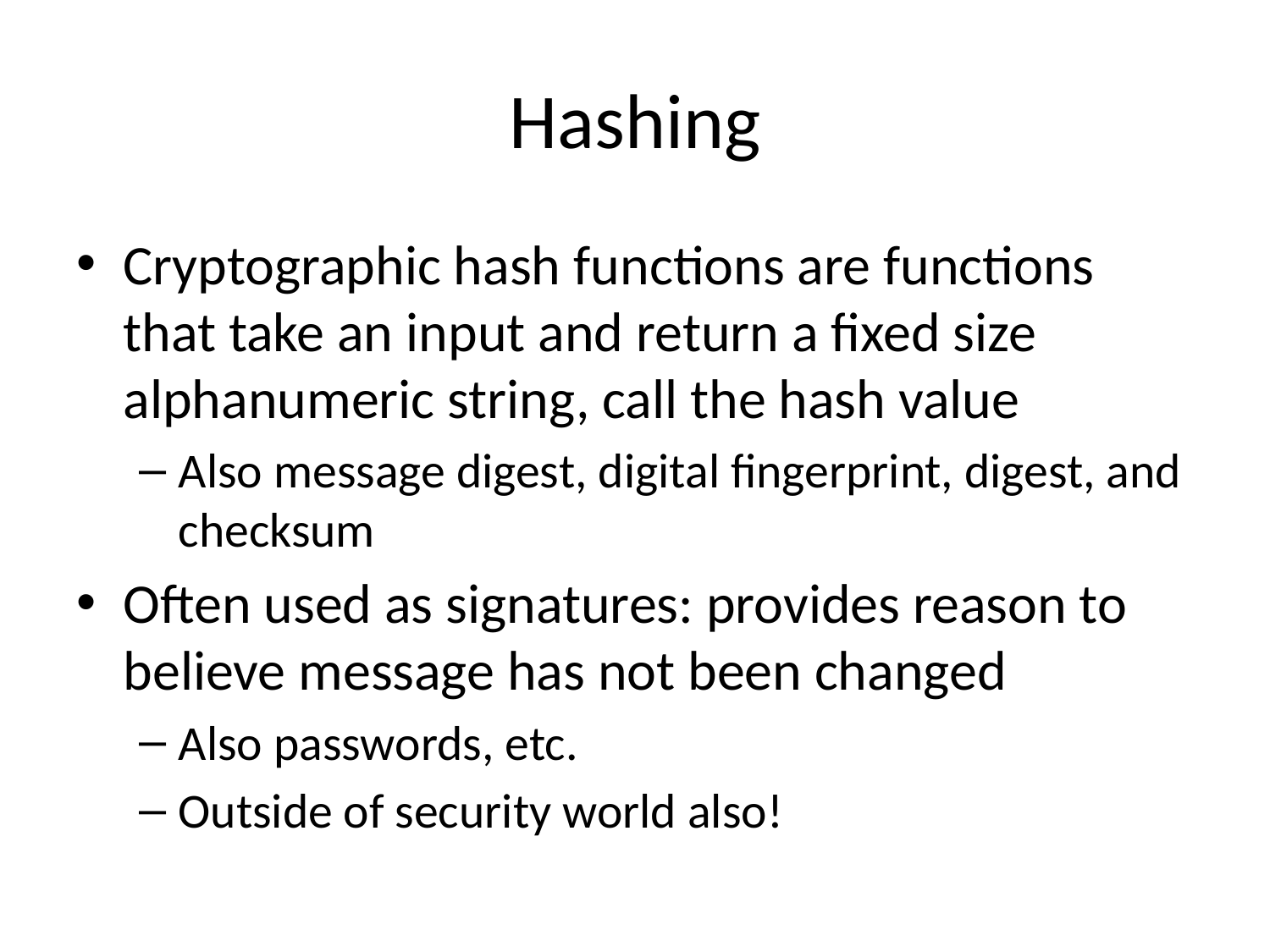

# Hashing
Cryptographic hash functions are functions that take an input and return a fixed size alphanumeric string, call the hash value
Also message digest, digital fingerprint, digest, and checksum
Often used as signatures: provides reason to believe message has not been changed
Also passwords, etc.
Outside of security world also!